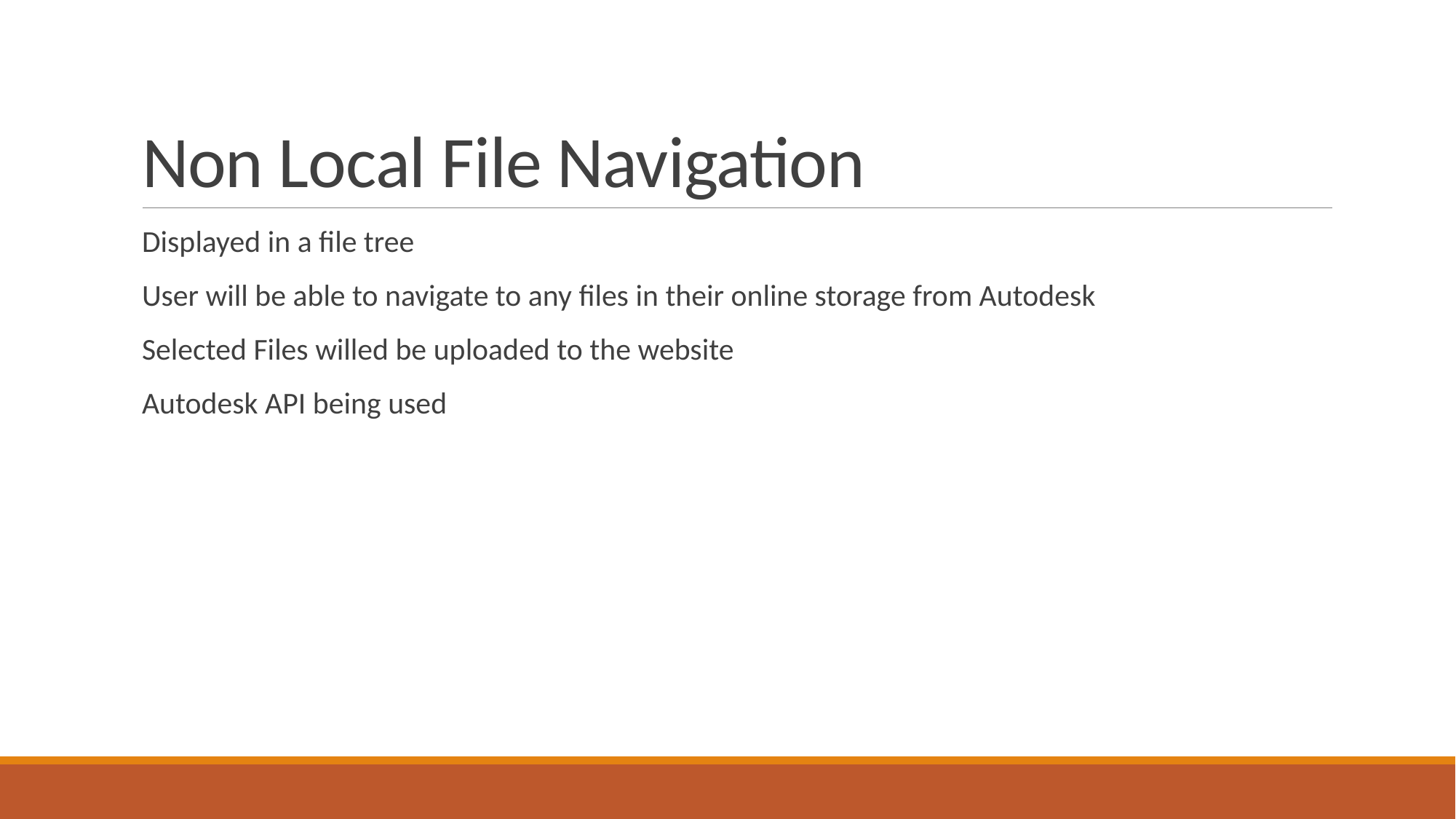

# Non Local File Navigation
Displayed in a file tree
User will be able to navigate to any files in their online storage from Autodesk
Selected Files willed be uploaded to the website
Autodesk API being used